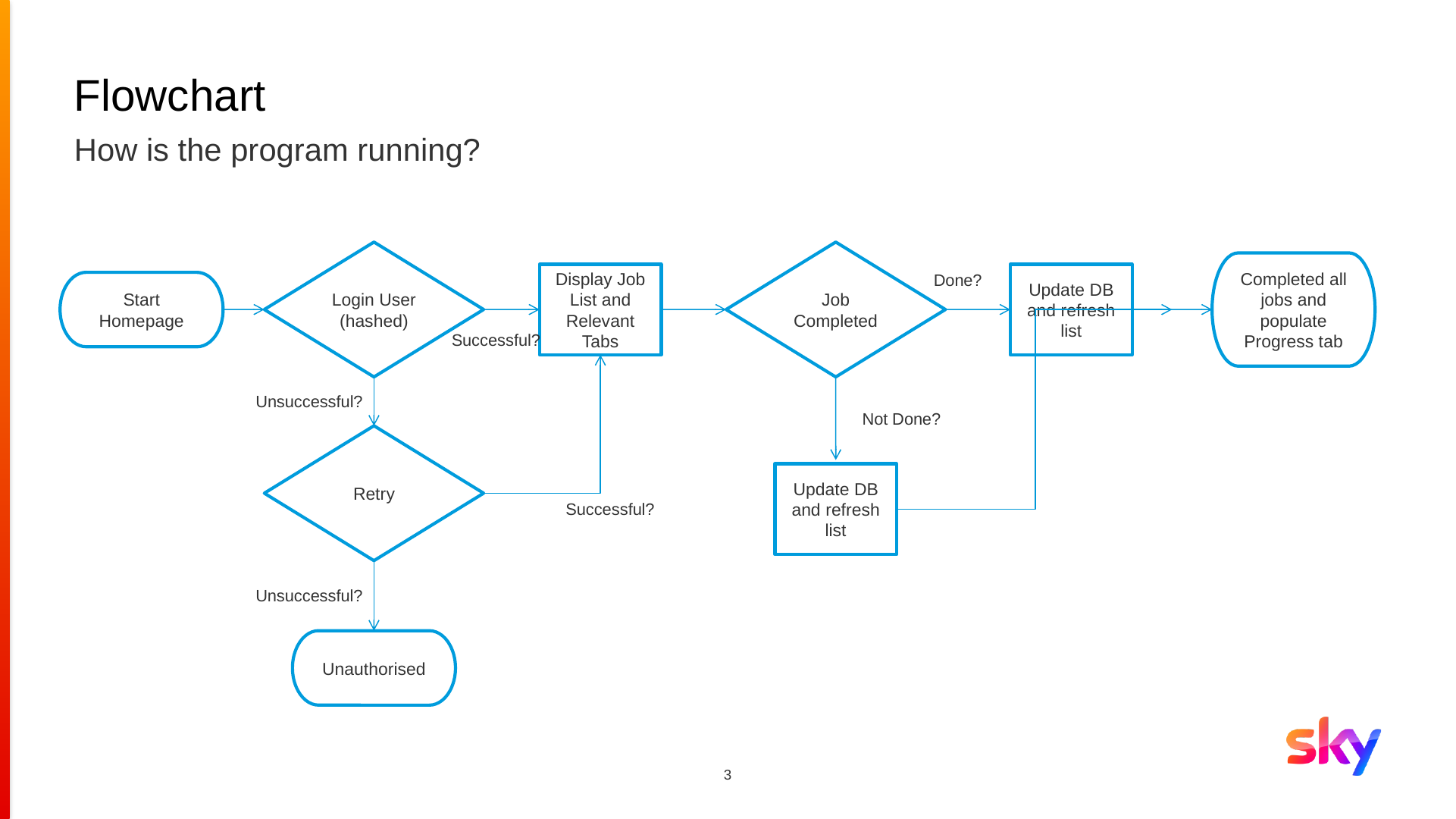

# Flowchart How is the program running?
Job Completed
Login User (hashed)
Completed all jobs and populate Progress tab
Update DB and refresh list
Display Job List and Relevant Tabs
Done?
Start Homepage
Successful?
Unsuccessful?
Not Done?
Retry
Update DB and refresh list
Successful?
Unsuccessful?
Unauthorised